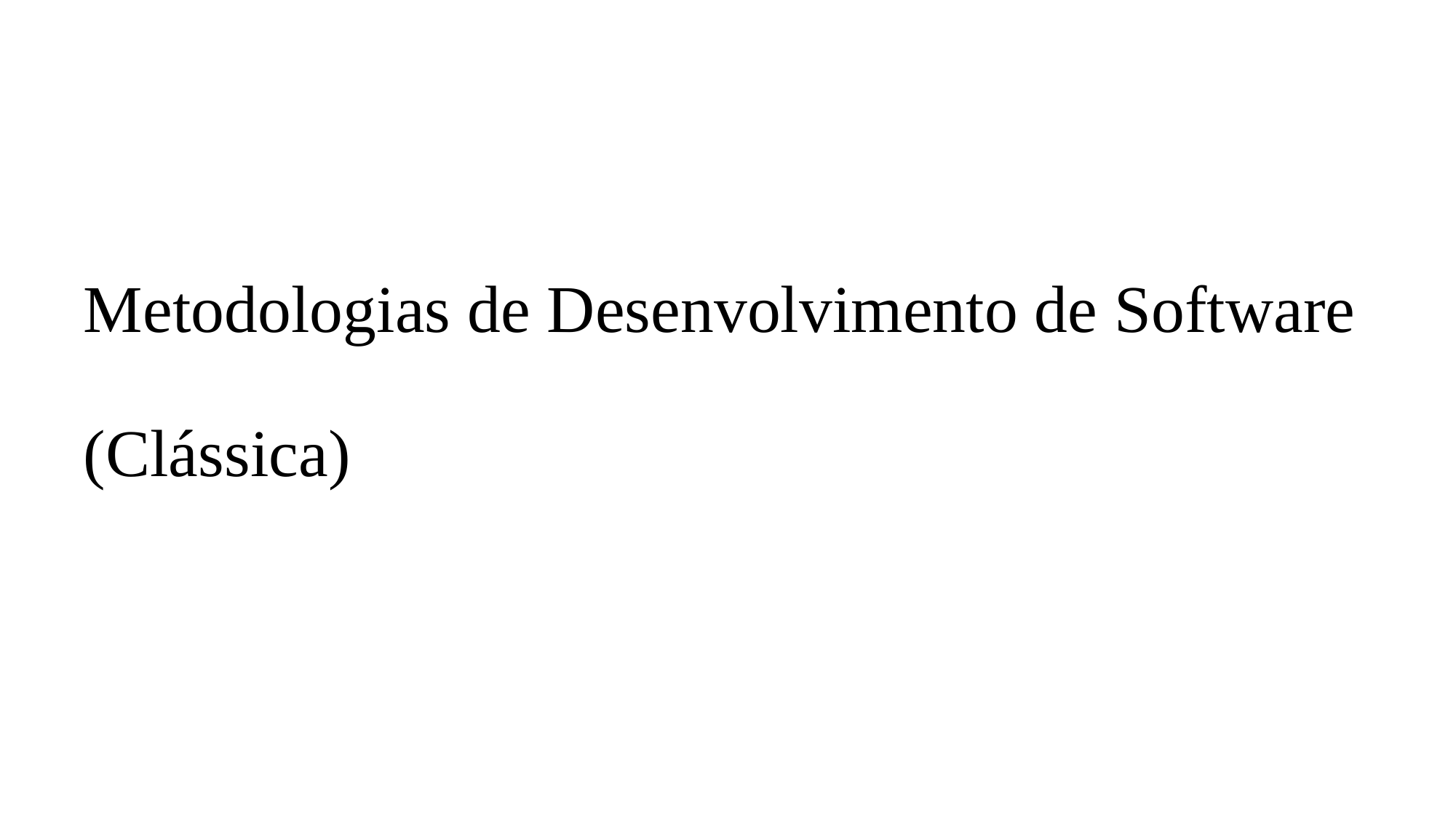

# Metodologias de Desenvolvimento de Software (Clássica)